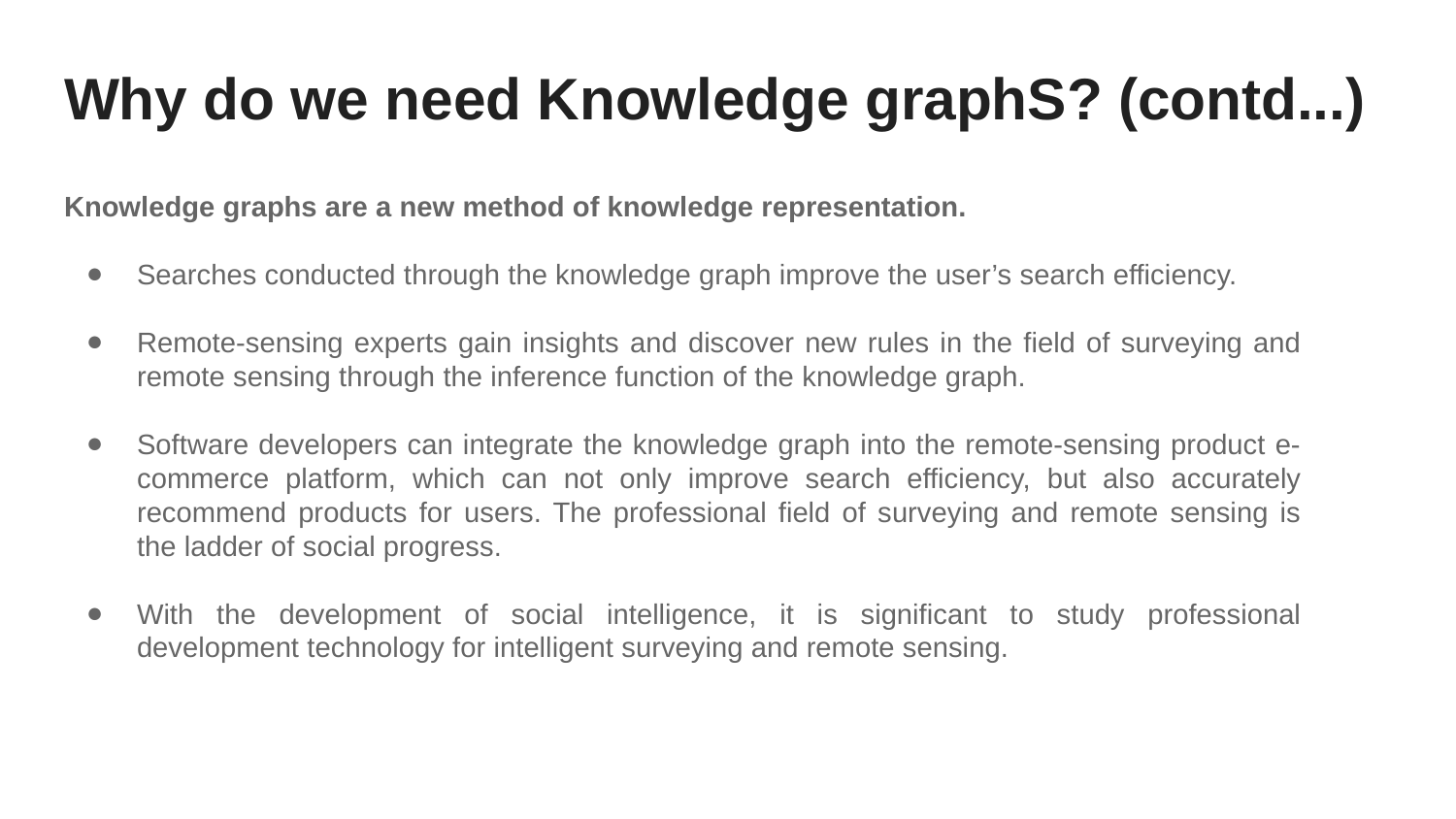

# Why do we need Knowledge graphS? (contd...)
Knowledge graphs are a new method of knowledge representation.

Searches conducted through the knowledge graph improve the user’s search efficiency.

Remote-sensing experts gain insights and discover new rules in the field of surveying and remote sensing through the inference function of the knowledge graph.

Software developers can integrate the knowledge graph into the remote-sensing product e-commerce platform, which can not only improve search efficiency, but also accurately recommend products for users. The professional field of surveying and remote sensing is the ladder of social progress.

With the development of social intelligence, it is significant to study professional development technology for intelligent surveying and remote sensing.